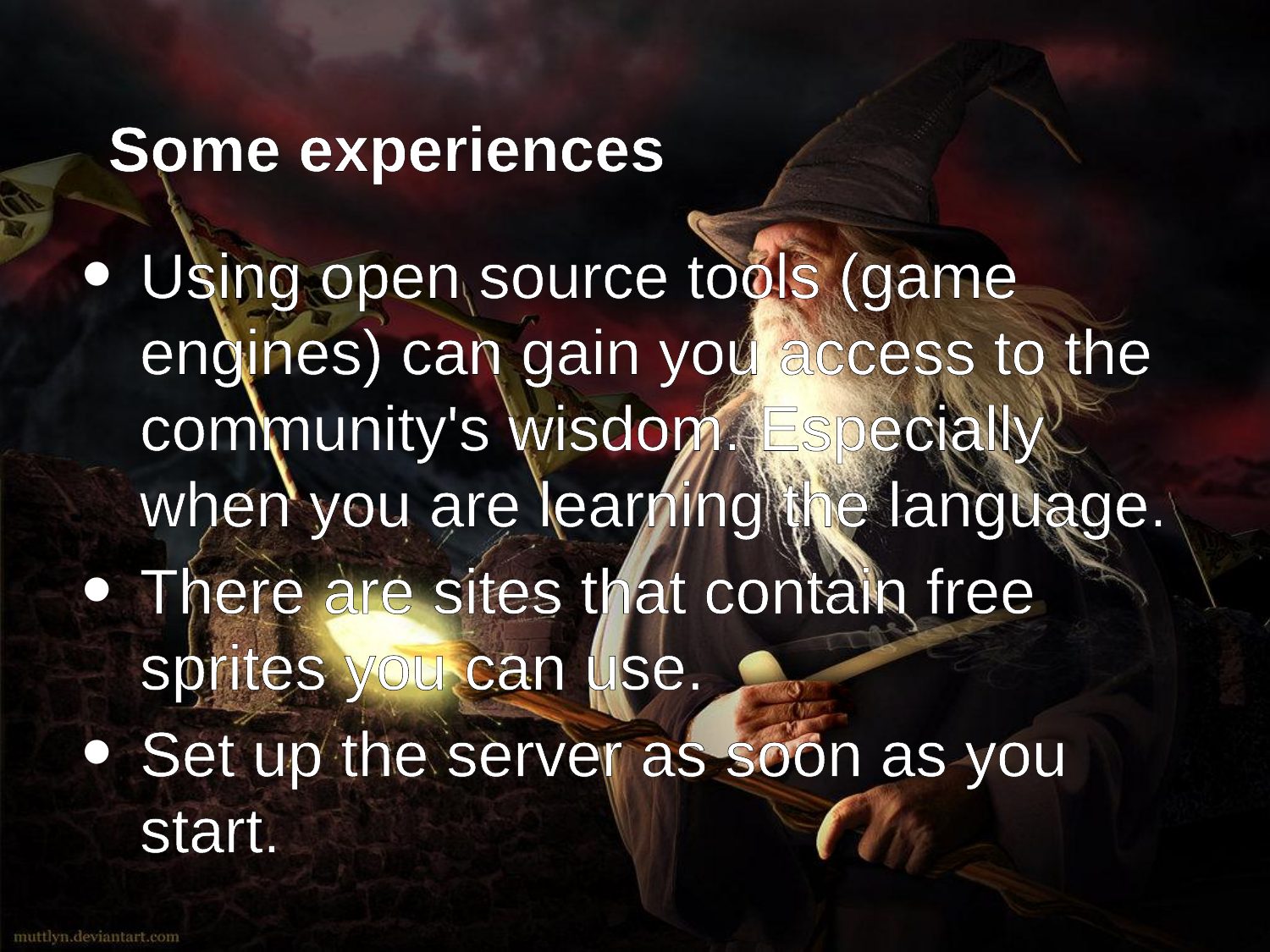

# Some experiences
Using open source tools (game engines) can gain you access to the community's wisdom. Especially when you are learning the language.
There are sites that contain free sprites you can use.
Set up the server as soon as you start.